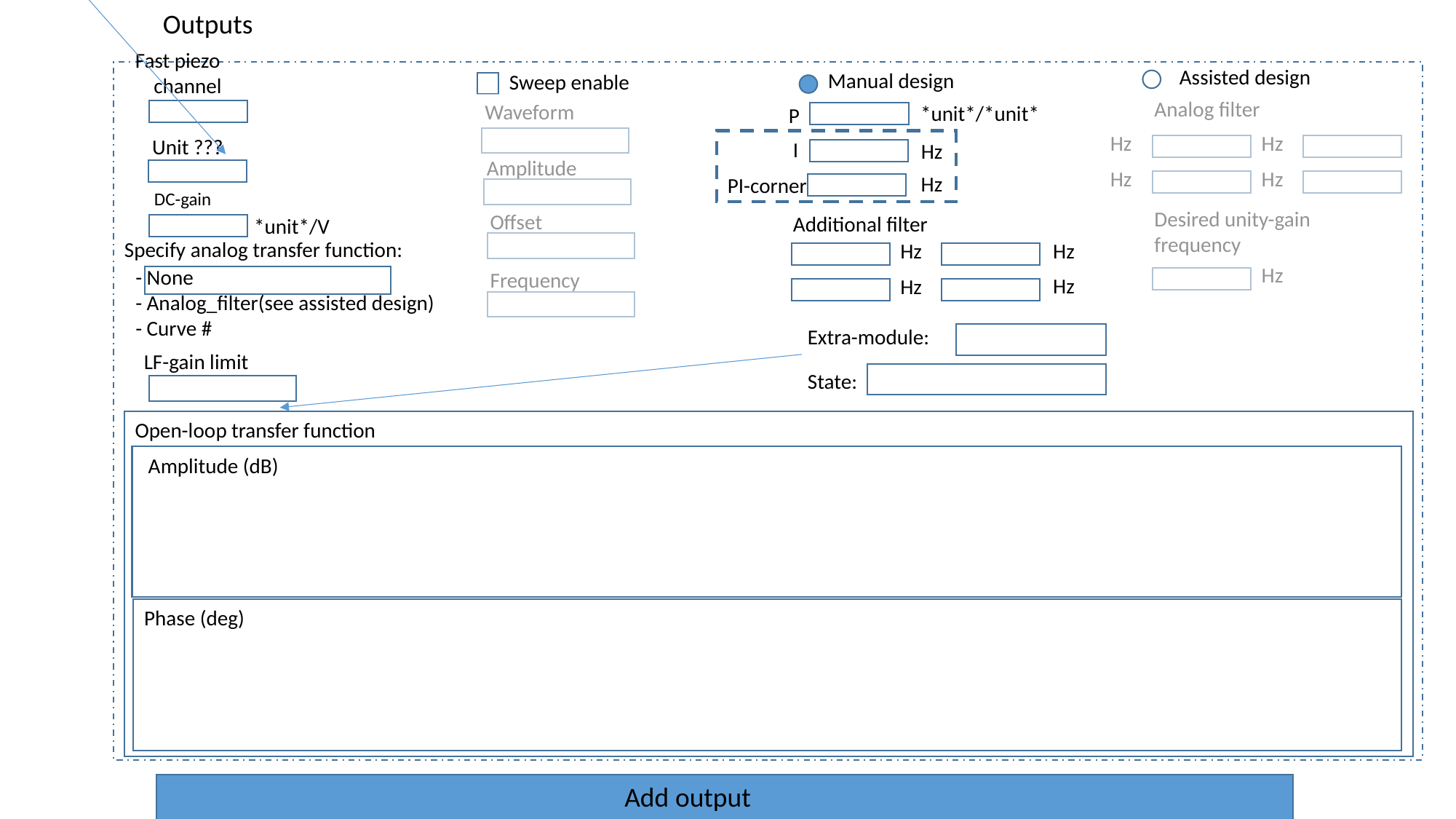

Why is that ever needed, since the model defines the « variable » to stabilize and its unit ?
Outputs
Fast piezo
Assisted design

Manual design
Sweep enable
channel

Analog filter
Waveform

*unit*/*unit*
P

Hz
Hz
Unit ???

I
Hz

Amplitude
Hz
Hz

Hz
PI-corner

DC-gain
Desired unity-gain frequency
Offset
Additional filter
*unit*/V

Specify analog transfer function:
Hz
Hz

Hz
- None
- Analog_filter(see assisted design)
- Curve #
Frequency

Hz
Hz

Extra-module:

LF-gain limit
State:

Open-loop transfer function

Amplitude (dB)
Phase (deg)

Add output